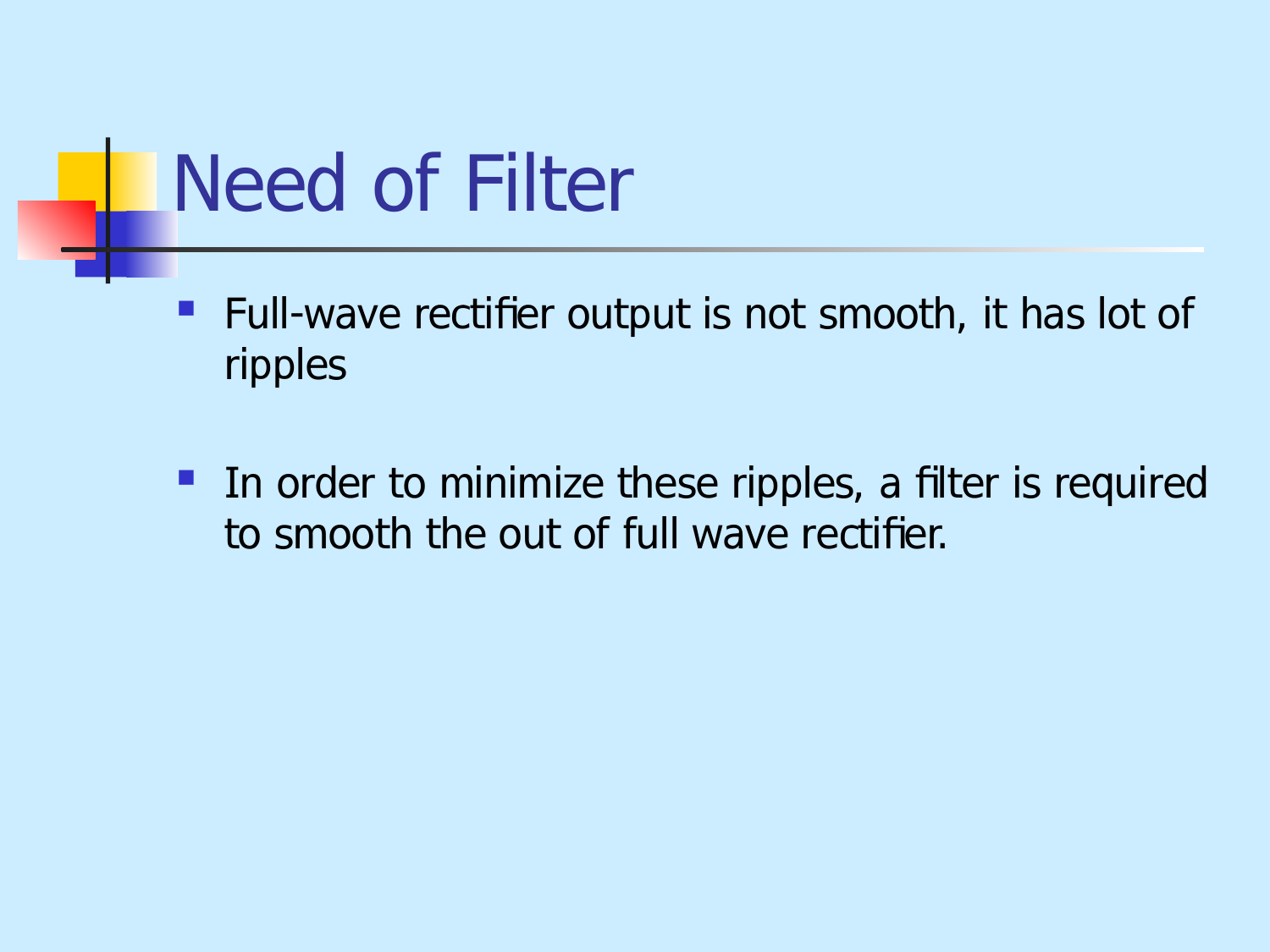

# Need of Filter
Full-wave rectifier output is not smooth, it has lot of ripples

In order to minimize these ripples, a filter is required to smooth the out of full wave rectifier.